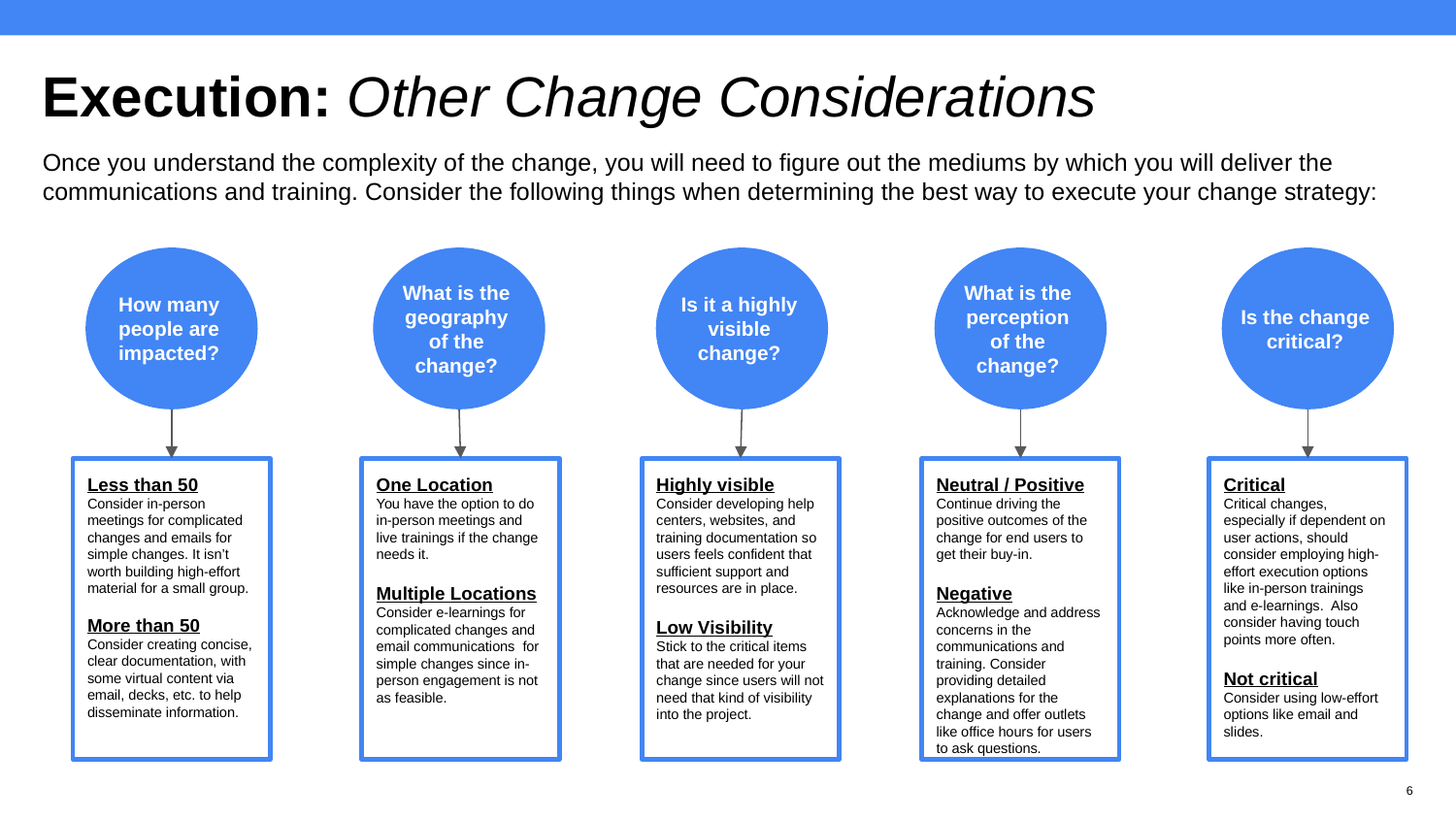

# Execution: Other Change Considerations
Once you understand the complexity of the change, you will need to figure out the mediums by which you will deliver the communications and training. Consider the following things when determining the best way to execute your change strategy:

How many people are impacted?

What is the geography of the change?

Is it a highly visible change?

What is the perception of the change?

Is the change critical?
Less than 50
Consider in-person meetings for complicated changes and emails for simple changes. It isn’t worth building high-effort material for a small group.

More than 50
Consider creating concise, clear documentation, with some virtual content via email, decks, etc. to help disseminate information.
One Location
You have the option to do in-person meetings and live trainings if the change needs it.

Multiple Locations
Consider e-learnings for complicated changes and email communications  for simple changes since in-person engagement is not as feasible.
Highly visible
Consider developing help centers, websites, and training documentation so users feels confident that sufficient support and resources are in place.

Low Visibility
Stick to the critical items that are needed for your change since users will not need that kind of visibility into the project.
Neutral / Positive
Continue driving the positive outcomes of the change for end users to get their buy-in.

Negative
Acknowledge and address concerns in the communications and training. Consider providing detailed explanations for the change and offer outlets like office hours for users to ask questions.
Critical
Critical changes, especially if dependent on user actions, should consider employing high-effort execution options like in-person trainings  and e-learnings.  Also consider having touch points more often.

Not critical
Consider using low-effort options like email and slides.
6